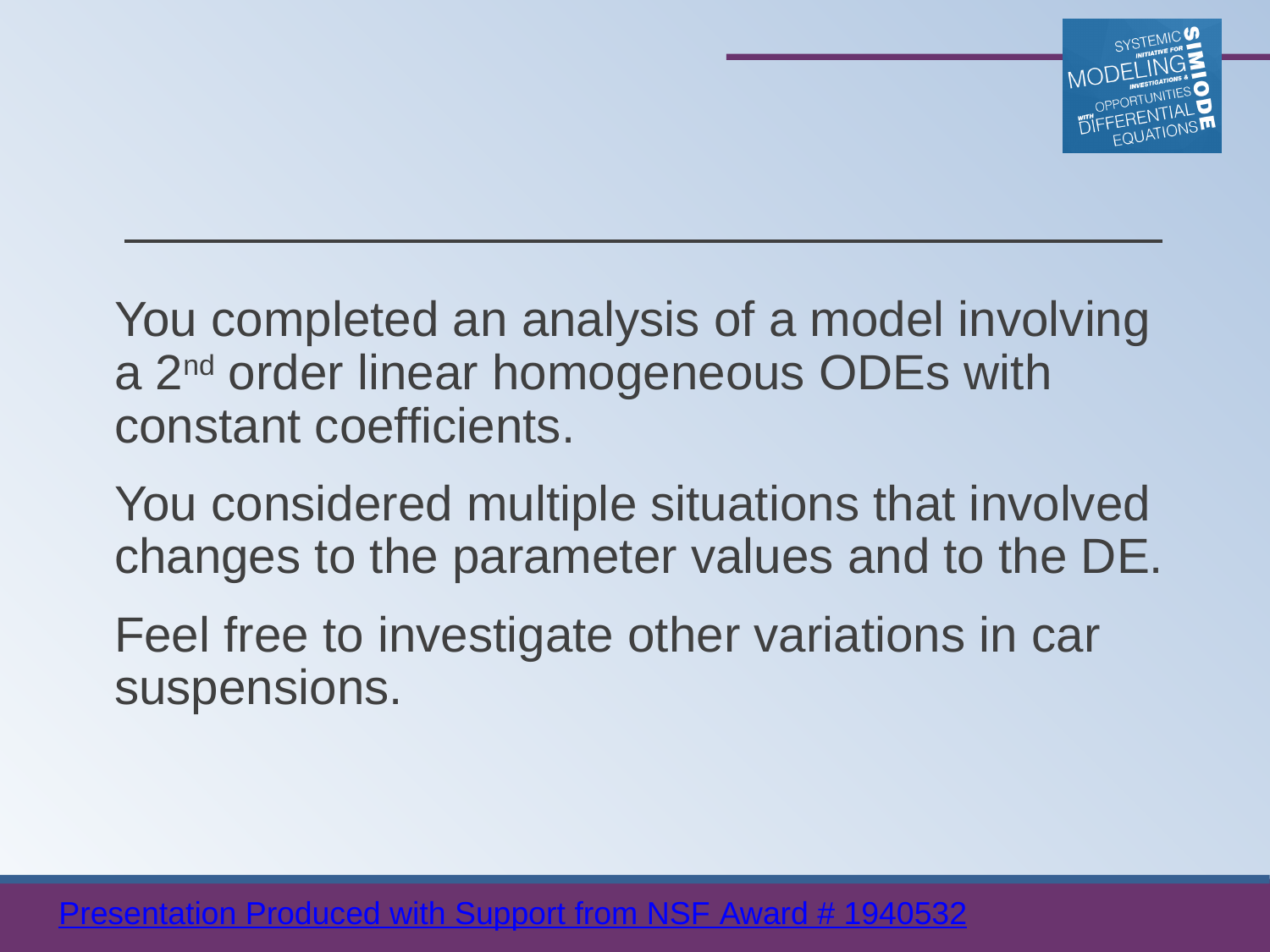

#

You completed an analysis of a model involving a 2nd order linear homogeneous ODEs with constant coefficients.
You considered multiple situations that involved changes to the parameter values and to the DE.
Feel free to investigate other variations in car suspensions.